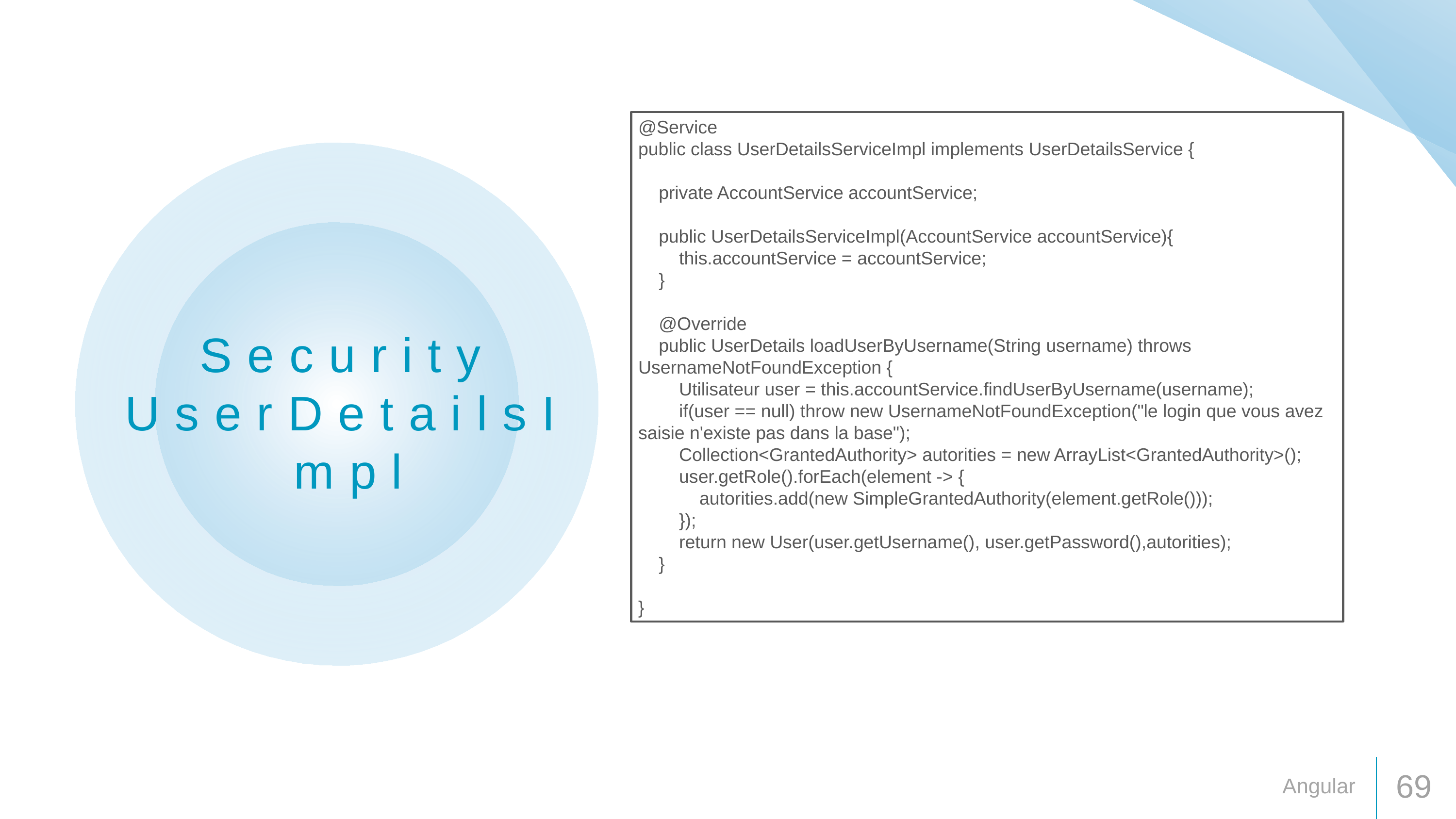

@Service
public class UserDetailsServiceImpl implements UserDetailsService {

    private AccountService accountService;

    public UserDetailsServiceImpl(AccountService accountService){
        this.accountService = accountService;
    }

    @Override
    public UserDetails loadUserByUsername(String username) throws UsernameNotFoundException {
        Utilisateur user = this.accountService.findUserByUsername(username);
        if(user == null) throw new UsernameNotFoundException("le login que vous avez saisie n'existe pas dans la base");
        Collection<GrantedAuthority> autorities = new ArrayList<GrantedAuthority>();
        user.getRole().forEach(element -> {
            autorities.add(new SimpleGrantedAuthority(element.getRole()));
        });
        return new User(user.getUsername(), user.getPassword(),autorities);
    }

}
# Security UserDetailsImpl
Angular
69